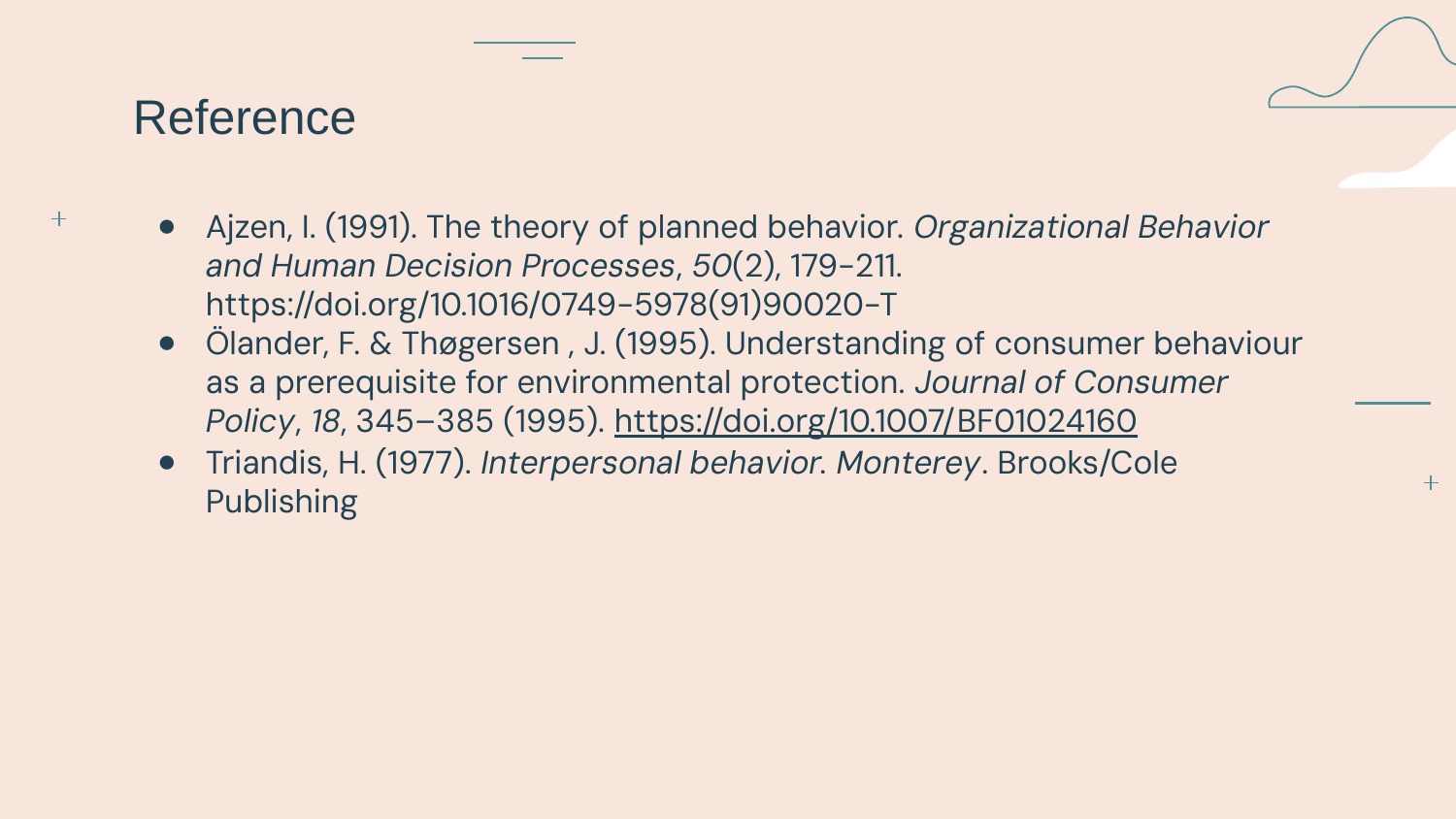

# Reference
Ajzen, I. (1991). The theory of planned behavior. Organizational Behavior and Human Decision Processes, 50(2), 179-211. https://doi.org/10.1016/0749-5978(91)90020-T
Ölander, F. & Thøgersen , J. (1995). Understanding of consumer behaviour as a prerequisite for environmental protection. Journal of Consumer Policy, 18, 345–385 (1995). https://doi.org/10.1007/BF01024160
Triandis, H. (1977). Interpersonal behavior. Monterey. Brooks/Cole Publishing